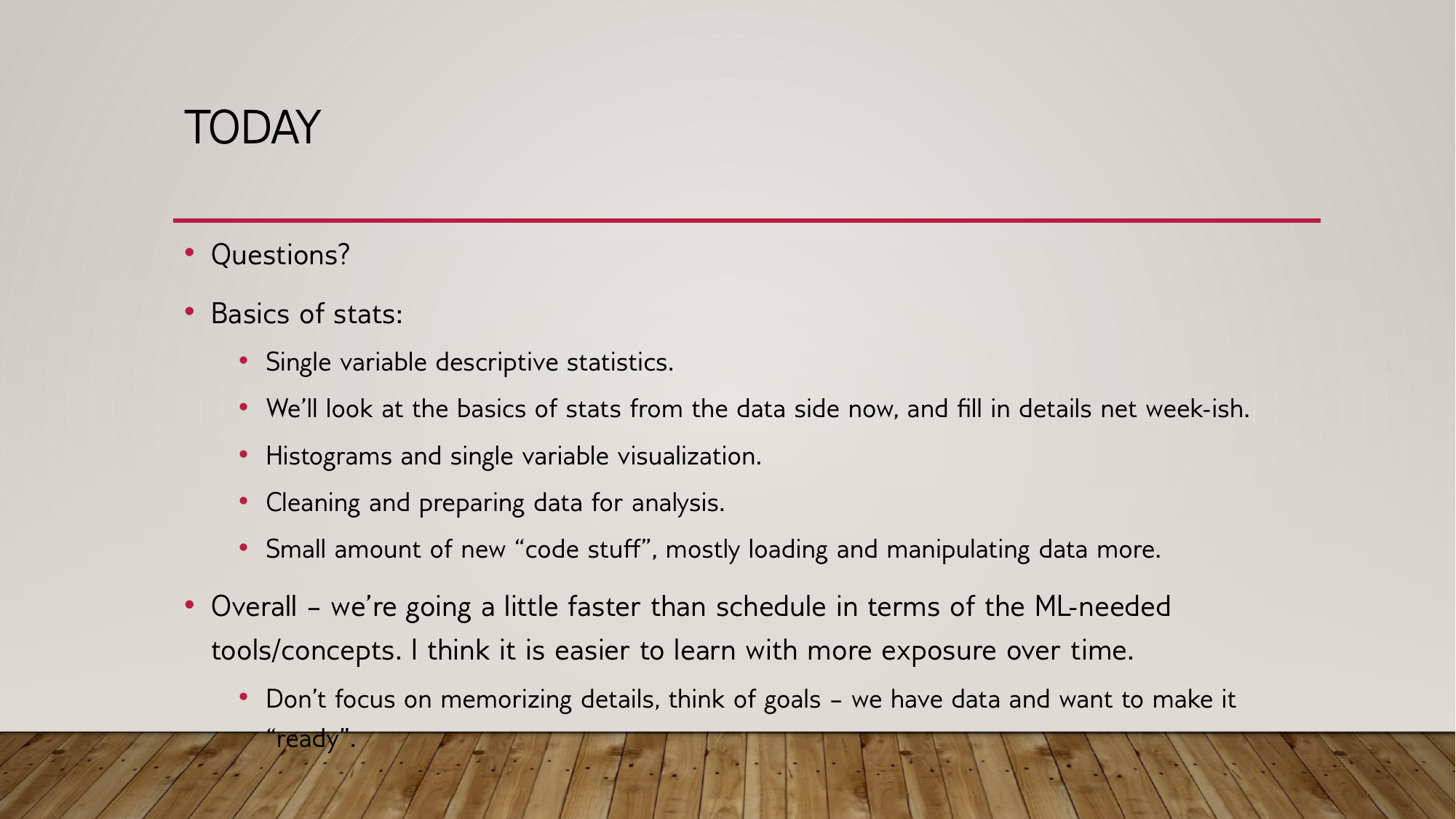

# Today
Questions?
Basics of stats:
Single variable descriptive statistics.
We’ll look at the basics of stats from the data side now, and fill in details net week-ish.
Histograms and single variable visualization.
Cleaning and preparing data for analysis.
Small amount of new “code stuff”, mostly loading and manipulating data more.
Overall – we’re going a little faster than schedule in terms of the ML-needed tools/concepts. I think it is easier to learn with more exposure over time.
Don’t focus on memorizing details, think of goals – we have data and want to make it “ready”.